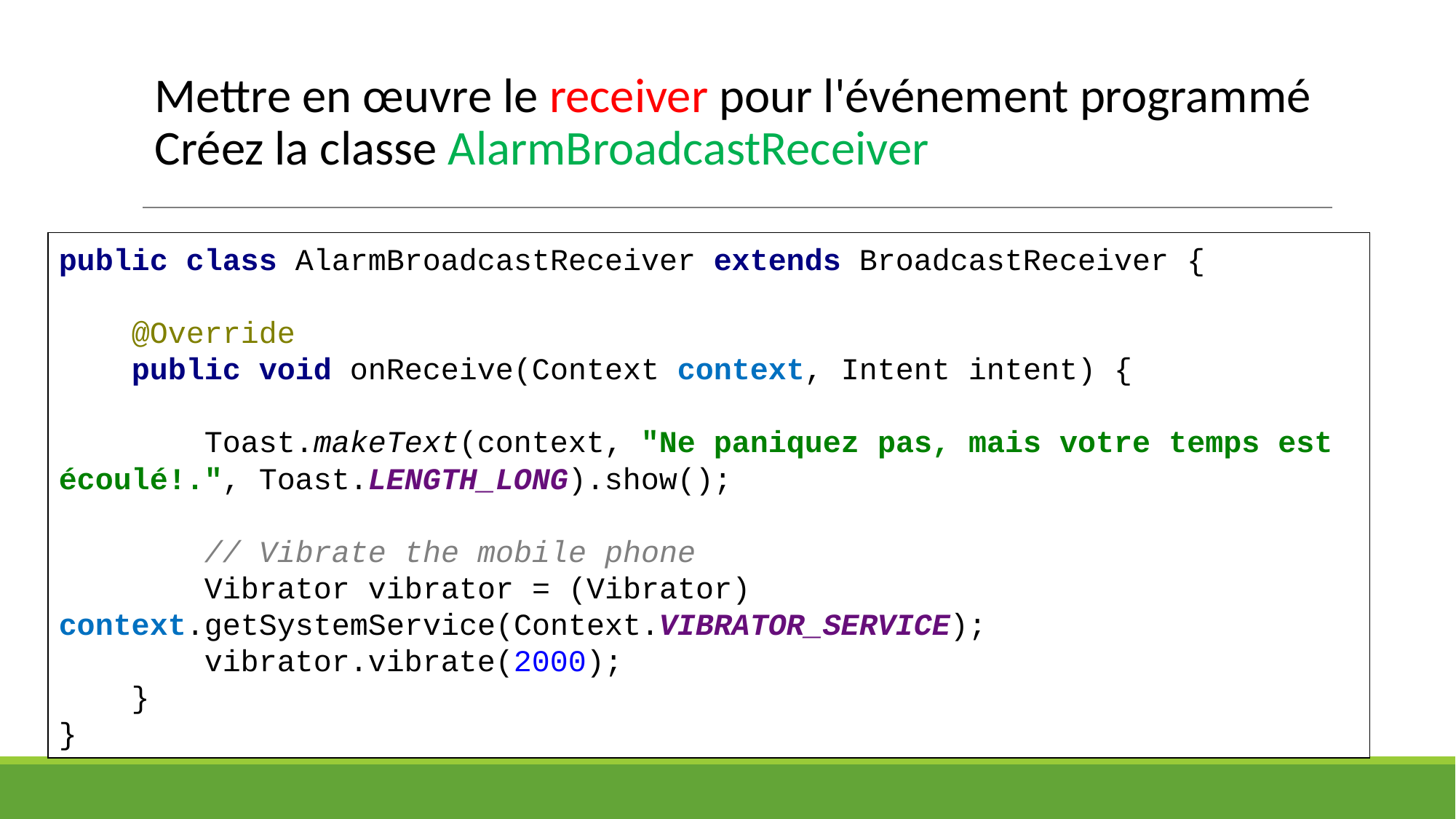

# Mettre en œuvre le receiver pour l'événement programmé
Créez la classe AlarmBroadcastReceiver
public class AlarmBroadcastReceiver extends BroadcastReceiver {
    @Override
    public void onReceive(Context context, Intent intent) {
        Toast.makeText(context, "Ne paniquez pas, mais votre temps est écoulé!.", Toast.LENGTH_LONG).show();
        // Vibrate the mobile phone
        Vibrator vibrator = (Vibrator) context.getSystemService(Context.VIBRATOR_SERVICE);
        vibrator.vibrate(2000);
    }
}